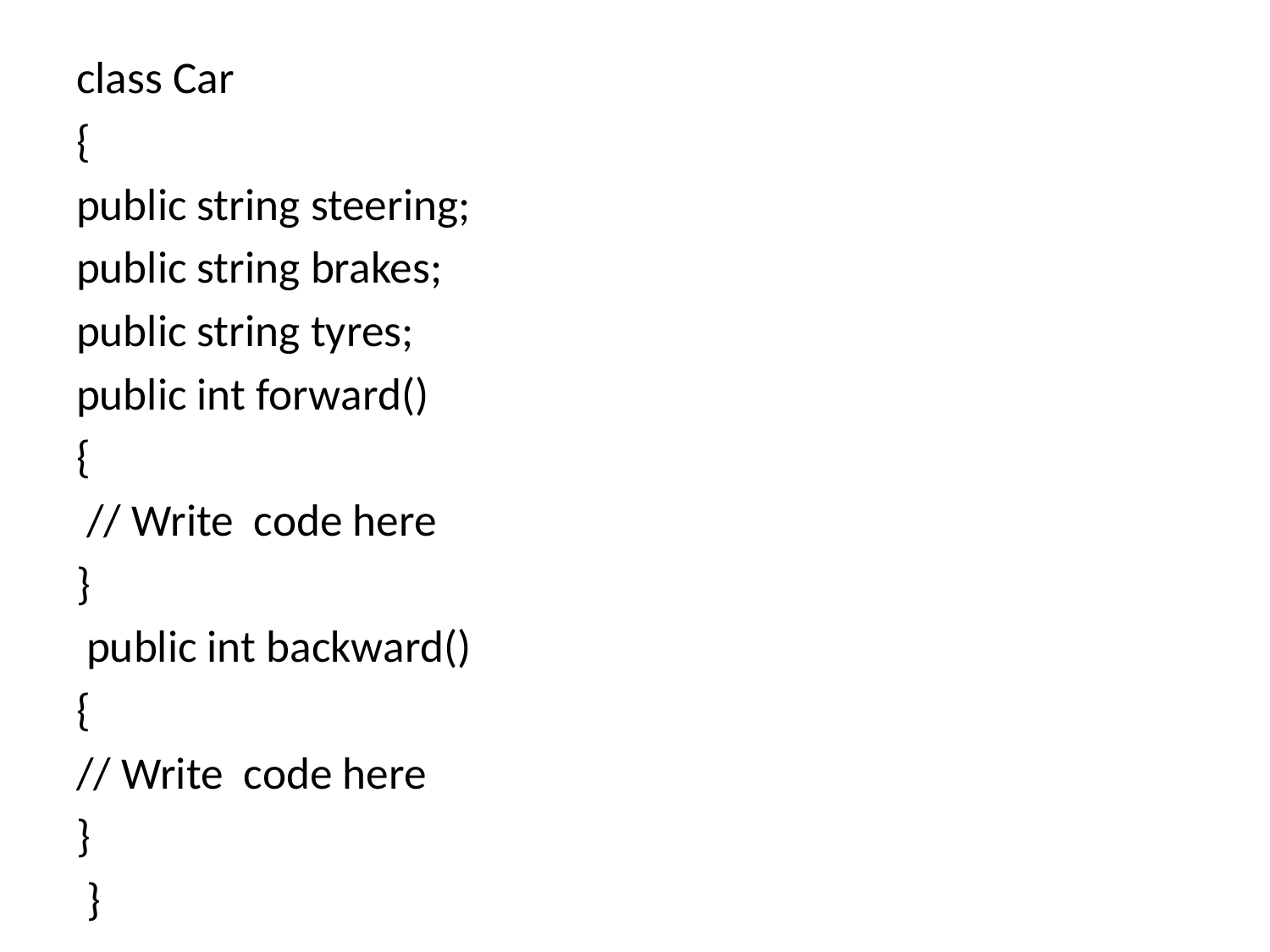

class Car
{
public string steering;
public string brakes;
public string tyres;
public int forward()
{
 // Write  code here
}
 public int backward()
{
// Write  code here
}
 }